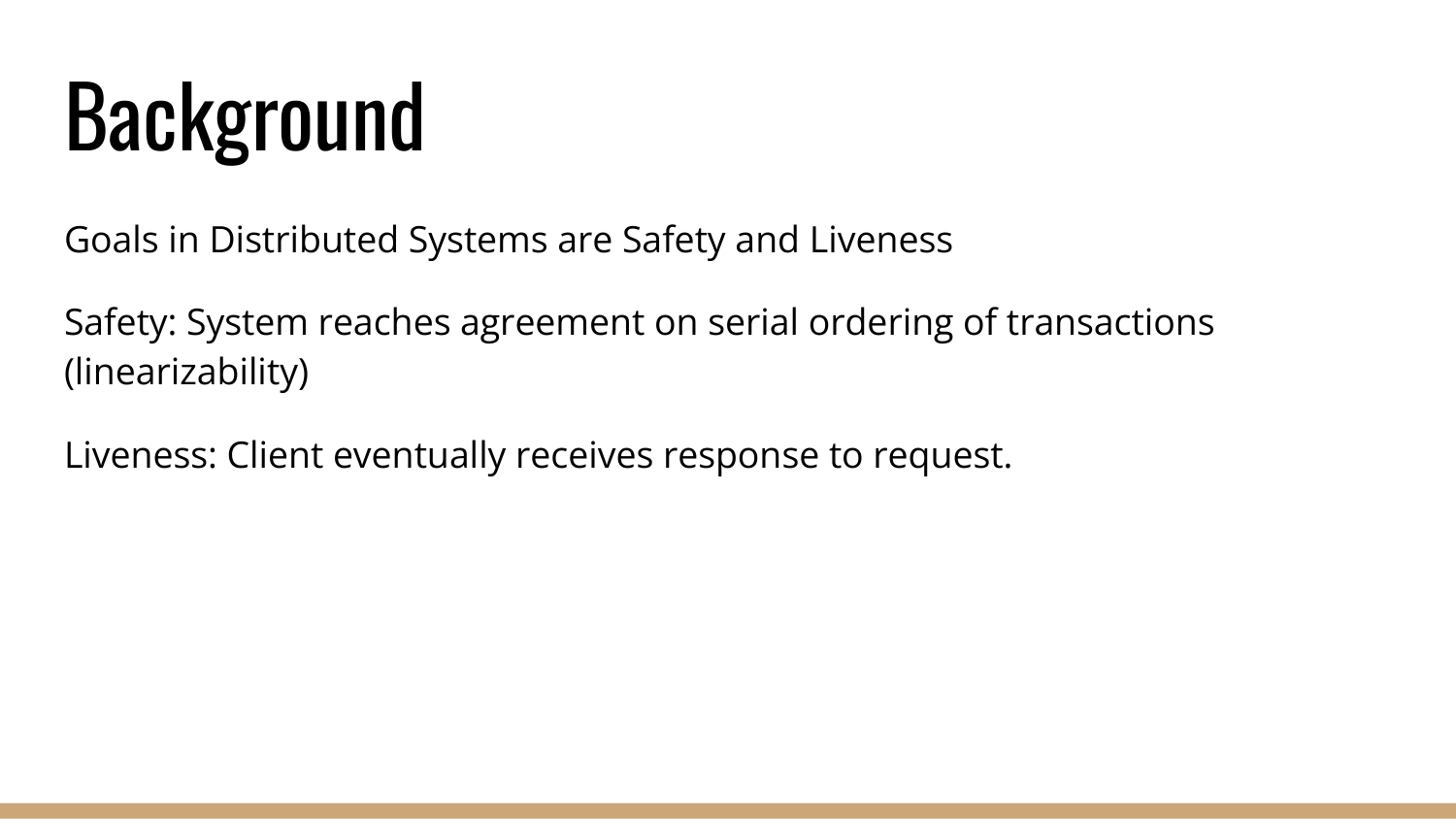

# Background
Goals in Distributed Systems are Safety and Liveness
Safety: System reaches agreement on serial ordering of transactions (linearizability)
Liveness: Client eventually receives response to request.